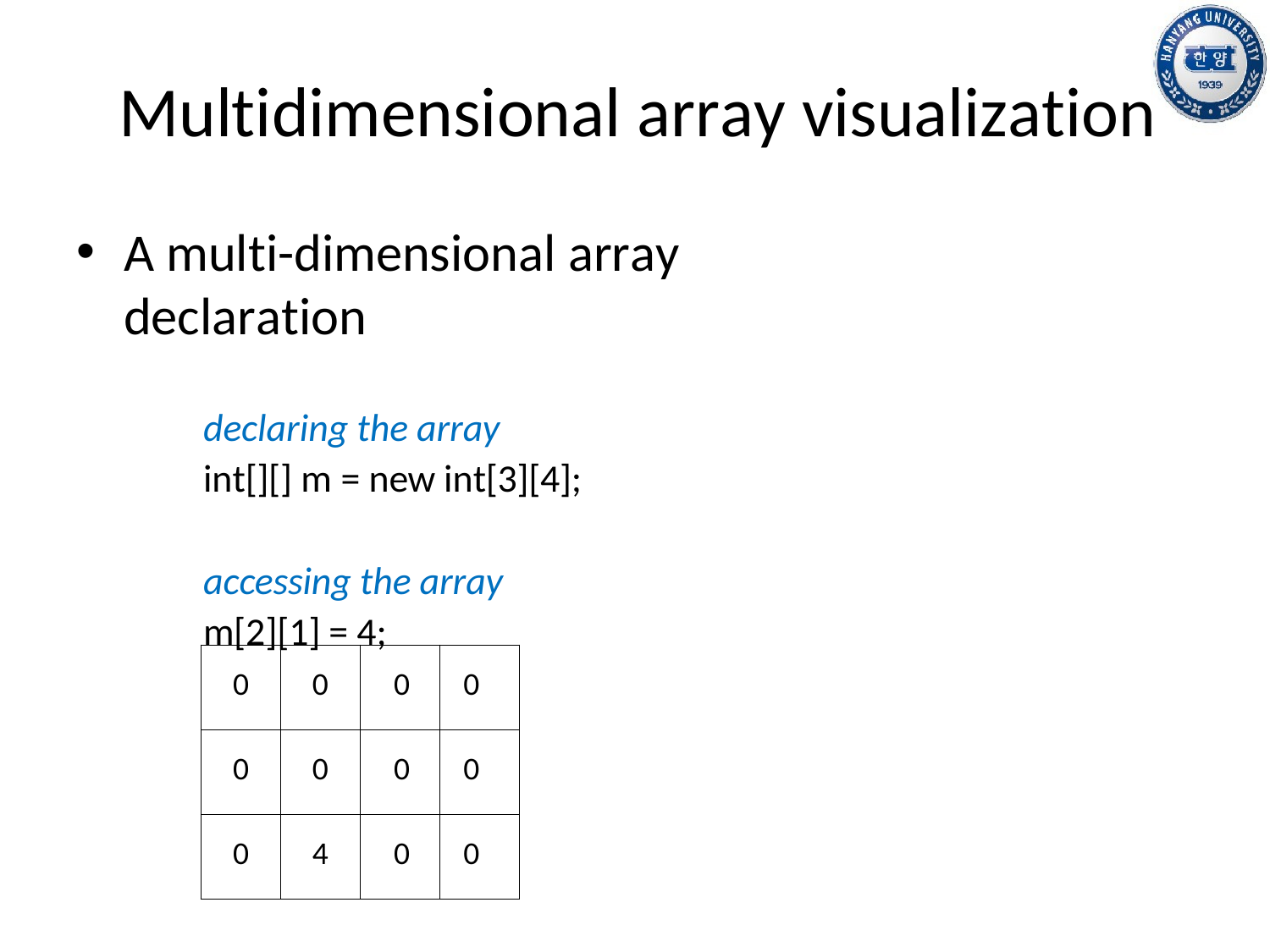

# Multidimensional array visualization
A multi-dimensional array declaration

declaring the array
int[][] m = new int[3][4];

accessing the array
m[2][1] = 4;
| 0 | 0 | 0 | 0 |
| --- | --- | --- | --- |
| 0 | 0 | 0 | 0 |
| 0 | 4 | 0 | 0 |